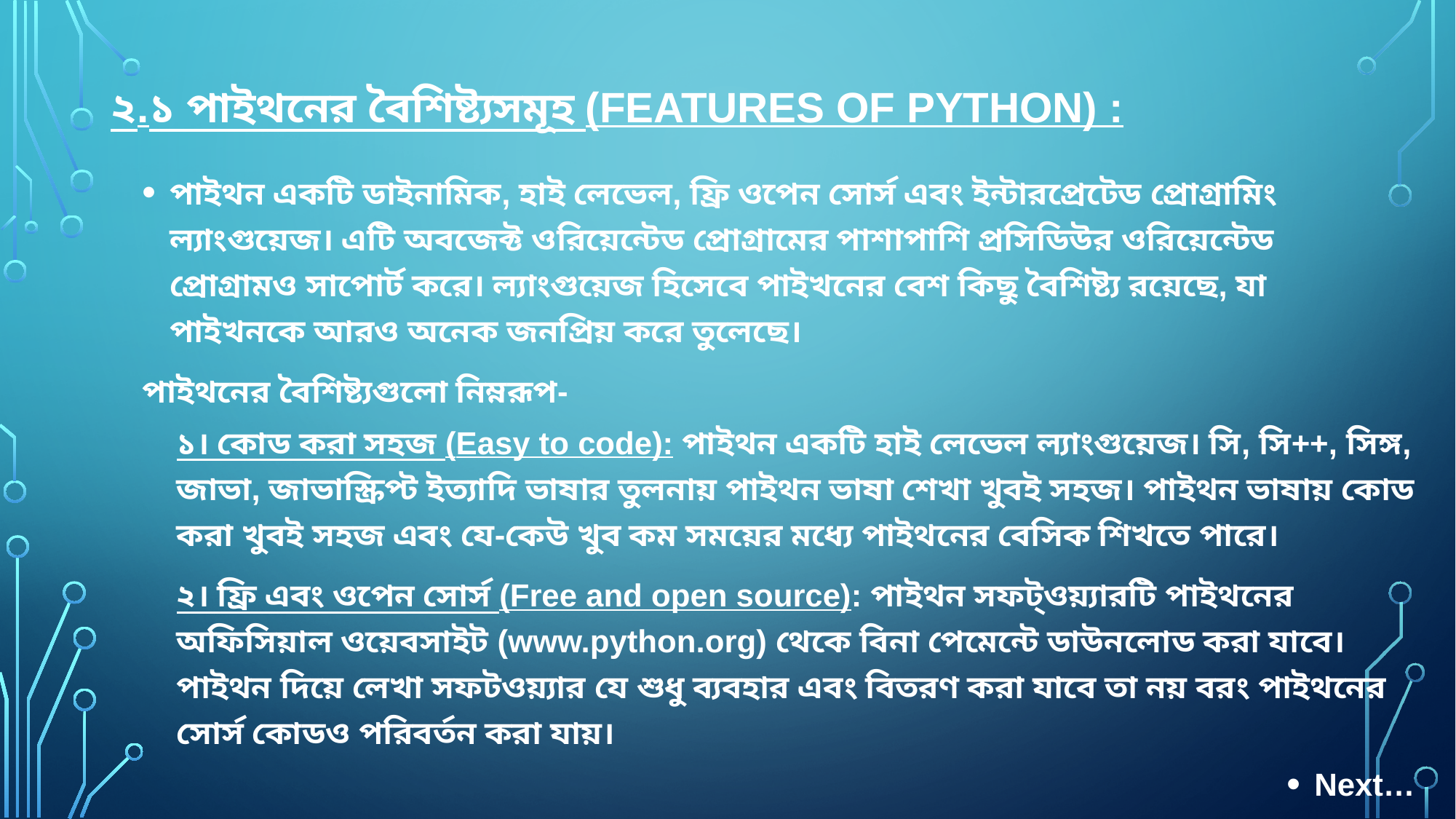

# ২.১ পাইথনের বৈশিষ্ট্যসমূহ (Features of Python) :
পাইথন একটি ডাইনামিক, হাই লেভেল, ফ্রি ওপেন সোর্স এবং ইন্টারপ্রেটেড প্রোগ্রামিং ল্যাংগুয়েজ। এটি অবজেক্ট ওরিয়েন্টেড প্রোগ্রামের পাশাপাশি প্রসিডিউর ওরিয়েন্টেড প্রোগ্রামও সাপোর্ট করে। ল্যাংগুয়েজ হিসেবে পাইখনের বেশ কিছু বৈশিষ্ট্য রয়েছে, যা পাইখনকে আরও অনেক জনপ্রিয় করে তুলেছে।
পাইথনের বৈশিষ্ট্যগুলো নিম্নরূপ-
১। কোড করা সহজ (Easy to code): পাইথন একটি হাই লেভেল ল্যাংগুয়েজ। সি, সি++, সিঙ্গ, জাভা, জাভাস্ক্রিপ্ট ইত্যাদি ভাষার তুলনায় পাইথন ভাষা শেখা খুবই সহজ। পাইথন ভাষায় কোড করা খুবই সহজ এবং যে-কেউ খুব কম সময়ের মধ্যে পাইথনের বেসিক শিখতে পারে।
২। ফ্রি এবং ওপেন সোর্স (Free and open source): পাইথন সফট্ওয়্যারটি পাইথনের অফিসিয়াল ওয়েবসাইট (www.python.org) থেকে বিনা পেমেন্টে ডাউনলোড করা যাবে। পাইথন দিয়ে লেখা সফটওয়্যার যে শুধু ব্যবহার এবং বিতরণ করা যাবে তা নয় বরং পাইথনের সোর্স কোডও পরিবর্তন করা যায়।
Next…